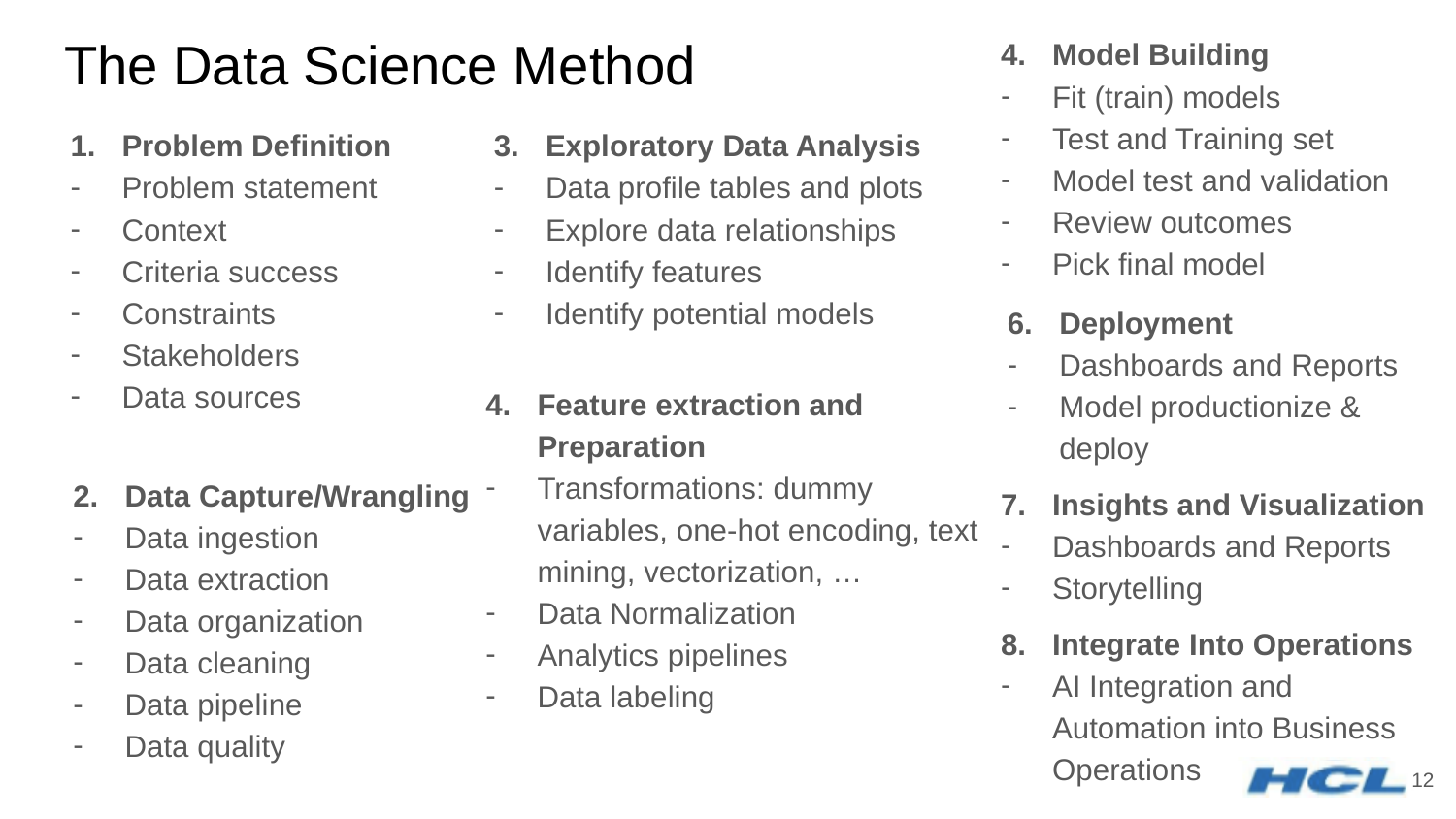

# The Data Science Method
Model Building
Fit (train) models
Test and Training set
Model test and validation
Review outcomes
Pick final model
Problem Definition
Problem statement
Context
Criteria success
Constraints
Stakeholders
Data sources
Exploratory Data Analysis
Data profile tables and plots
Explore data relationships
Identify features
Identify potential models
Deployment
Dashboards and Reports
Model productionize & deploy
Feature extraction and Preparation
Transformations: dummy variables, one-hot encoding, text mining, vectorization, …
Data Normalization
Analytics pipelines
Data labeling
Data Capture/Wrangling
Data ingestion
Data extraction
Data organization
Data cleaning
Data pipeline
Data quality
Insights and Visualization
Dashboards and Reports
Storytelling
Integrate Into Operations
AI Integration and Automation into Business Operations
12